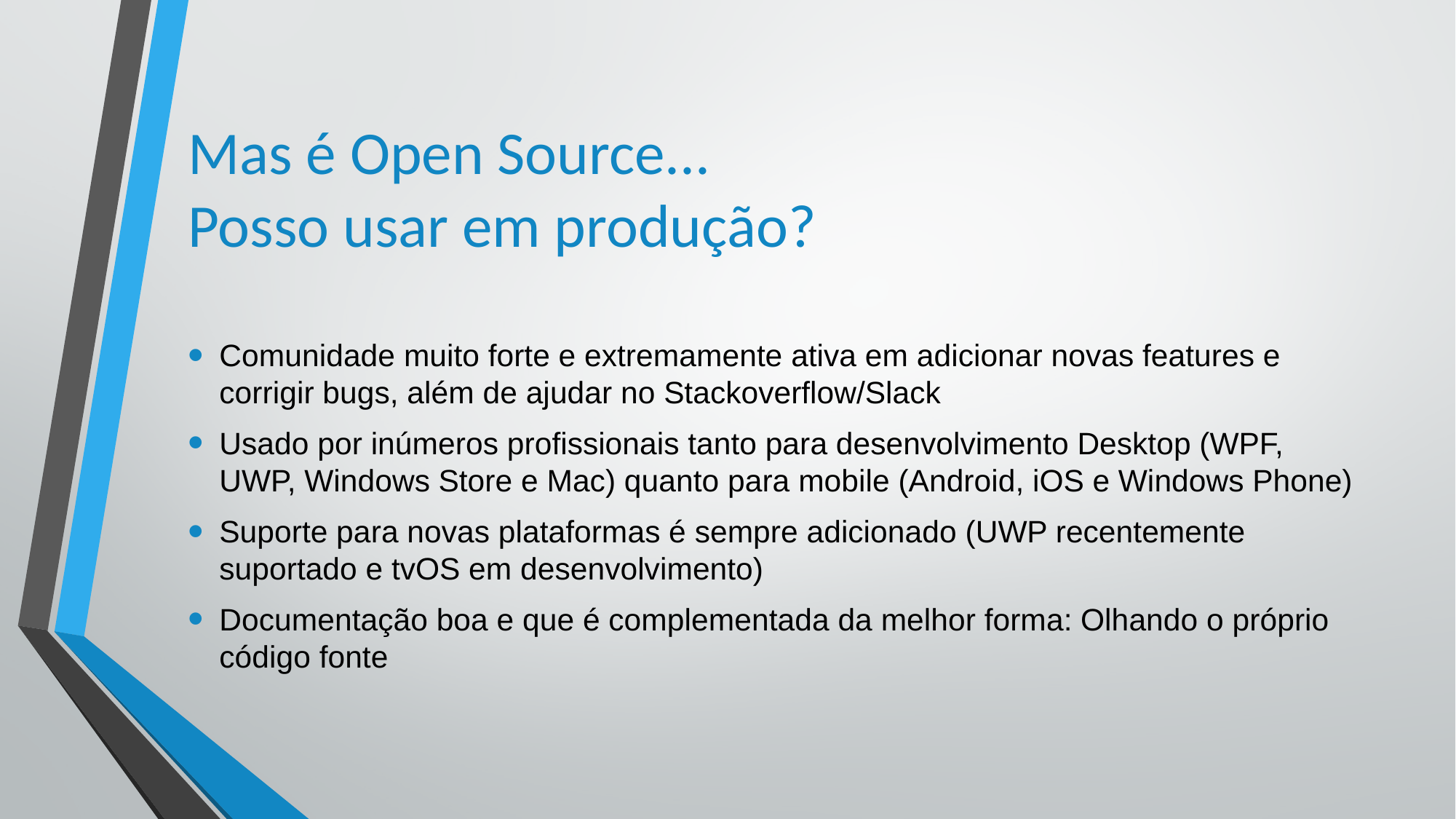

# Mas é Open Source... Posso usar em produção?
Comunidade muito forte e extremamente ativa em adicionar novas features e corrigir bugs, além de ajudar no Stackoverflow/Slack
Usado por inúmeros profissionais tanto para desenvolvimento Desktop (WPF, UWP, Windows Store e Mac) quanto para mobile (Android, iOS e Windows Phone)
Suporte para novas plataformas é sempre adicionado (UWP recentemente suportado e tvOS em desenvolvimento)
Documentação boa e que é complementada da melhor forma: Olhando o próprio código fonte